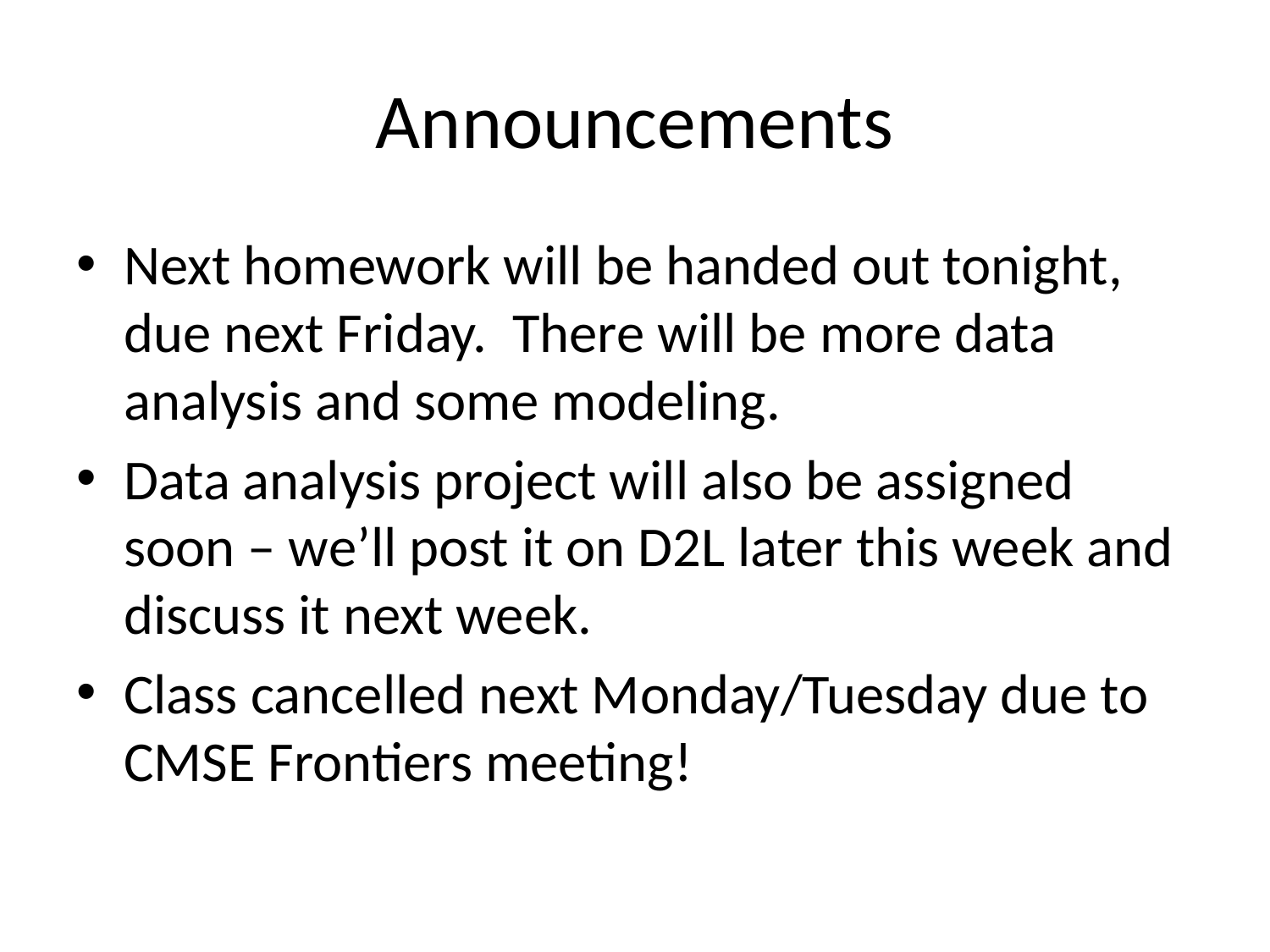

# Announcements
Next homework will be handed out tonight, due next Friday.  There will be more data analysis and some modeling.
Data analysis project will also be assigned soon – we’ll post it on D2L later this week and discuss it next week.
Class cancelled next Monday/Tuesday due to CMSE Frontiers meeting!